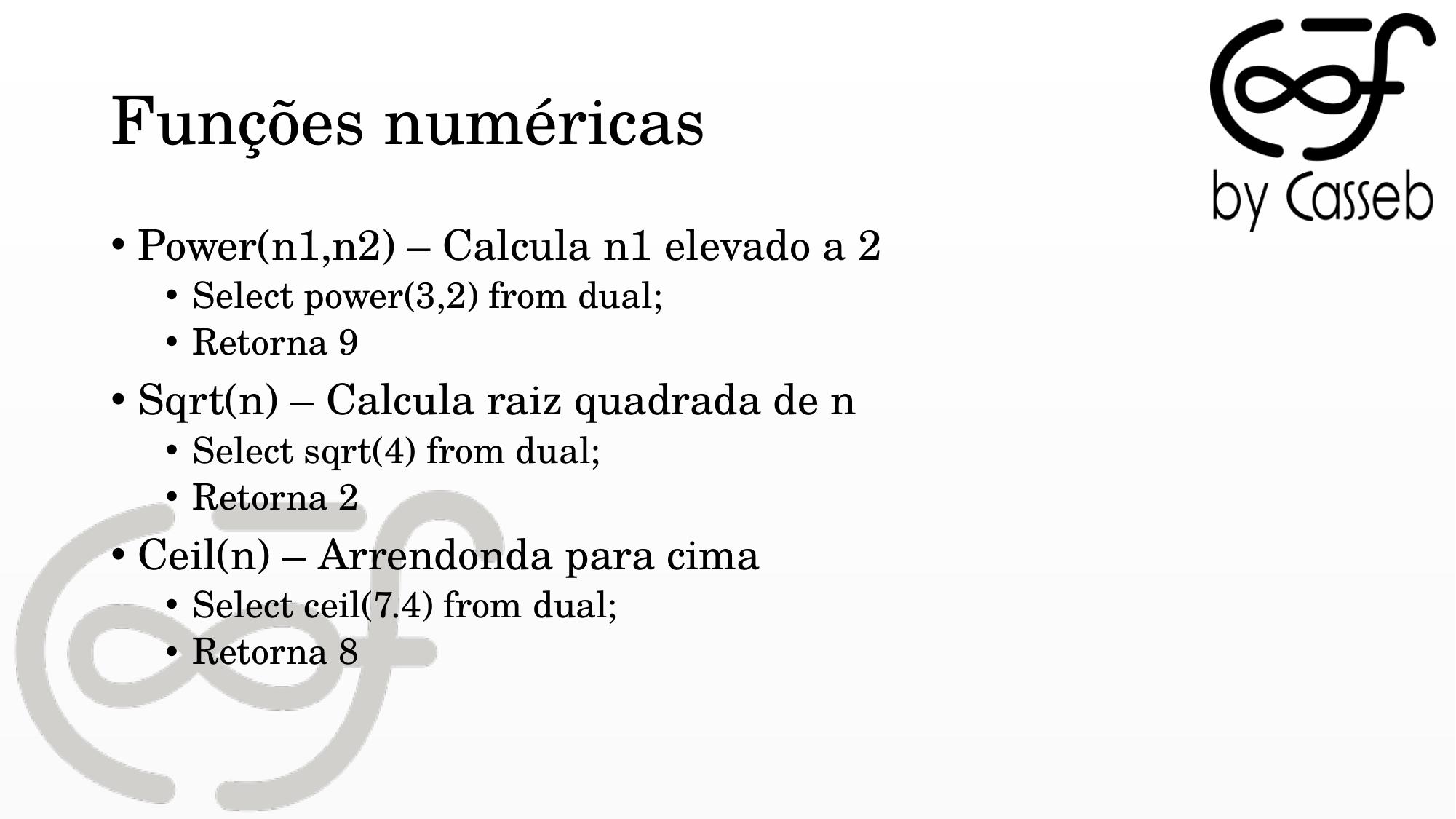

# Funções numéricas
Power(n1,n2) – Calcula n1 elevado a 2
Select power(3,2) from dual;
Retorna 9
Sqrt(n) – Calcula raiz quadrada de n
Select sqrt(4) from dual;
Retorna 2
Ceil(n) – Arrendonda para cima
Select ceil(7.4) from dual;
Retorna 8